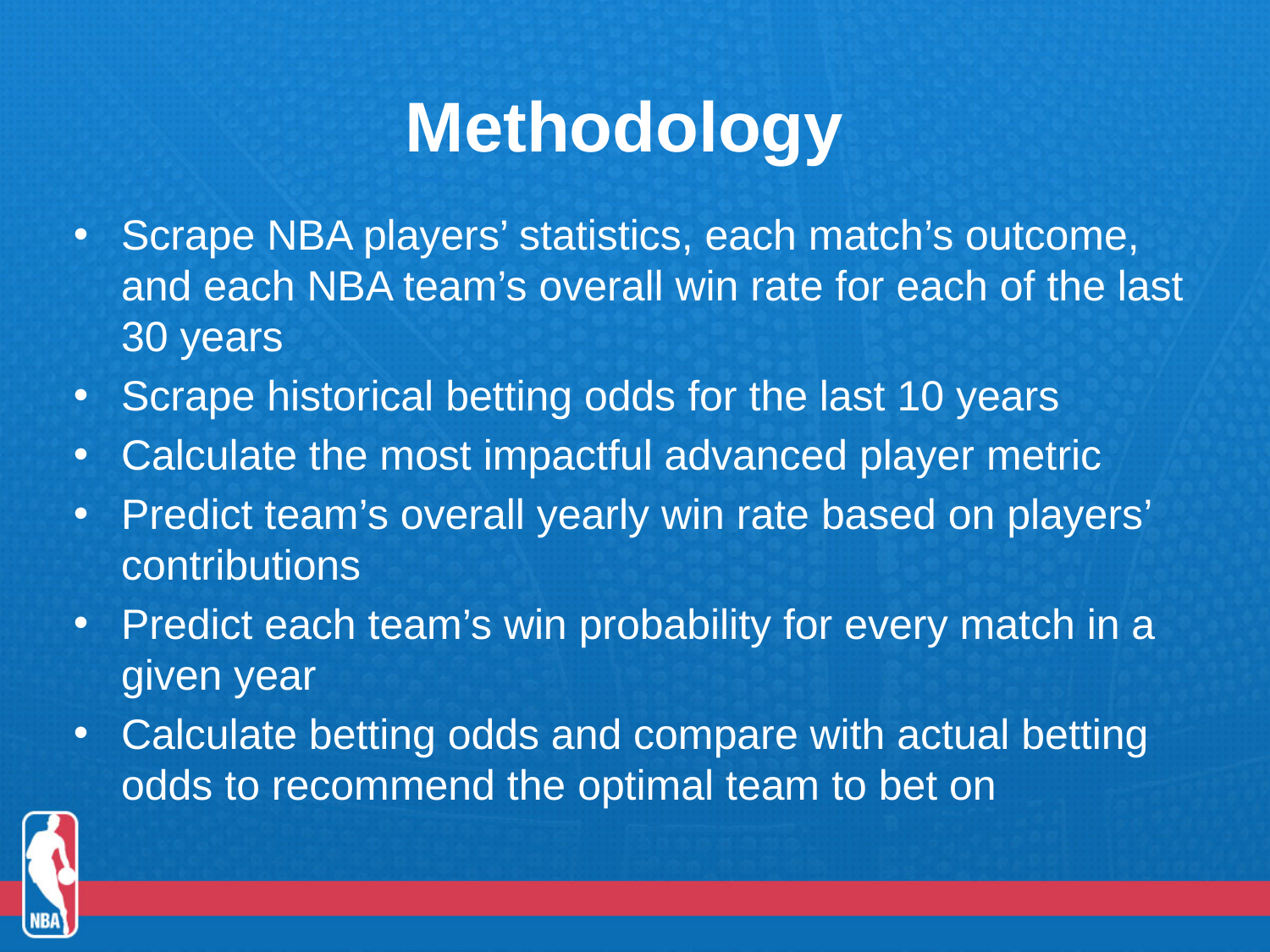

# Methodology
Scrape NBA players’ statistics, each match’s outcome, and each NBA team’s overall win rate for each of the last 30 years
Scrape historical betting odds for the last 10 years
Calculate the most impactful advanced player metric
Predict team’s overall yearly win rate based on players’ contributions
Predict each team’s win probability for every match in a given year
Calculate betting odds and compare with actual betting odds to recommend the optimal team to bet on